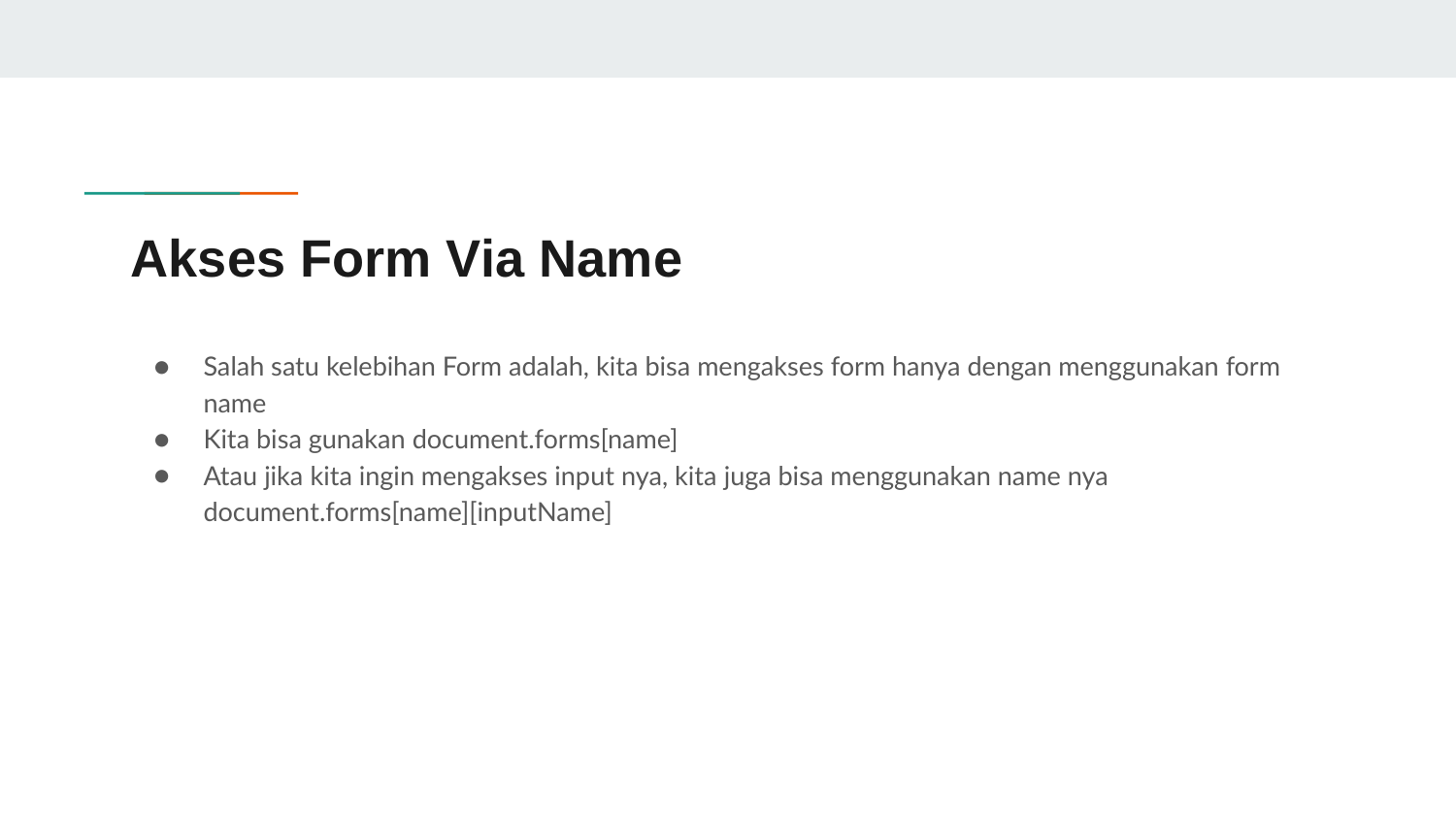

# Akses Form Via Name
Salah satu kelebihan Form adalah, kita bisa mengakses form hanya dengan menggunakan form name
Kita bisa gunakan document.forms[name]
Atau jika kita ingin mengakses input nya, kita juga bisa menggunakan name nya document.forms[name][inputName]